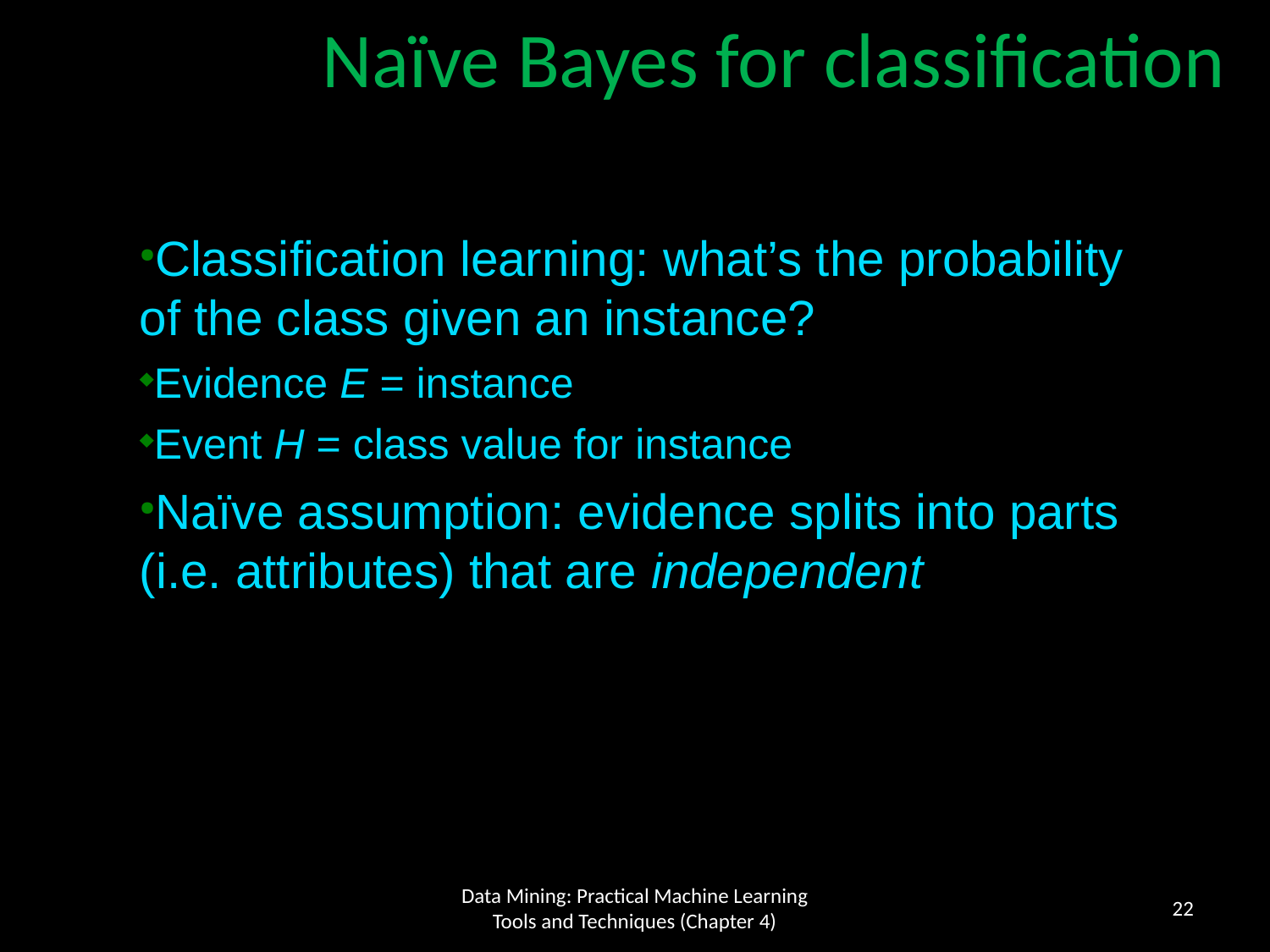

Naïve Bayes for classification
Classification learning: what’s the probability of the class given an instance?
Evidence E = instance
Event H = class value for instance
Naïve assumption: evidence splits into parts (i.e. attributes) that are independent
22
Data Mining: Practical Machine Learning Tools and Techniques (Chapter 4)